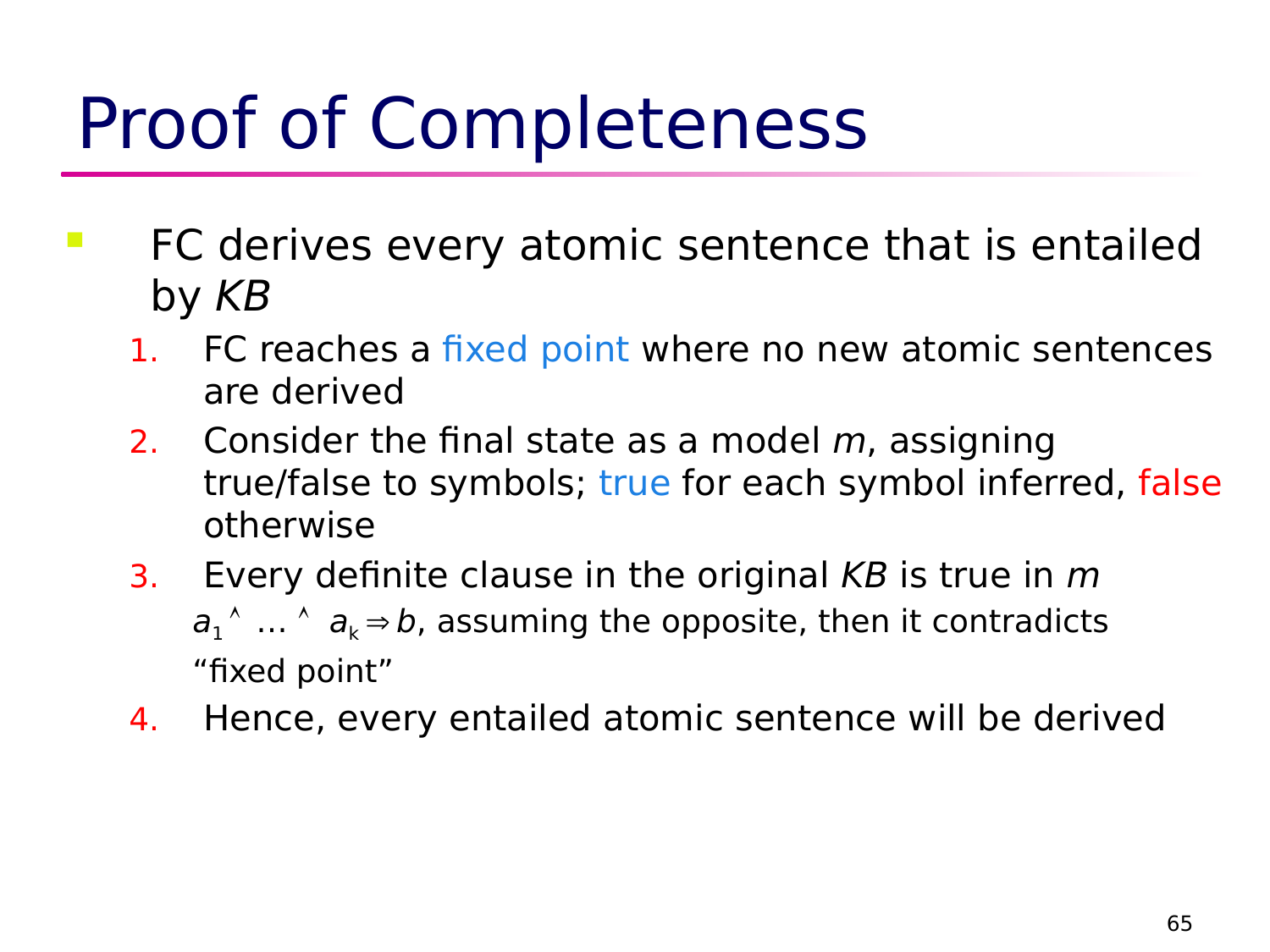

# Proof of Completeness
FC derives every atomic sentence that is entailed by KB
FC reaches a fixed point where no new atomic sentences are derived
Consider the final state as a model m, assigning true/false to symbols; true for each symbol inferred, false otherwise
Every definite clause in the original KB is true in m
a1 ∧  … ∧  ak ⇒ b, assuming the opposite, then it contradicts
“fixed point”
Hence, every entailed atomic sentence will be derived
65